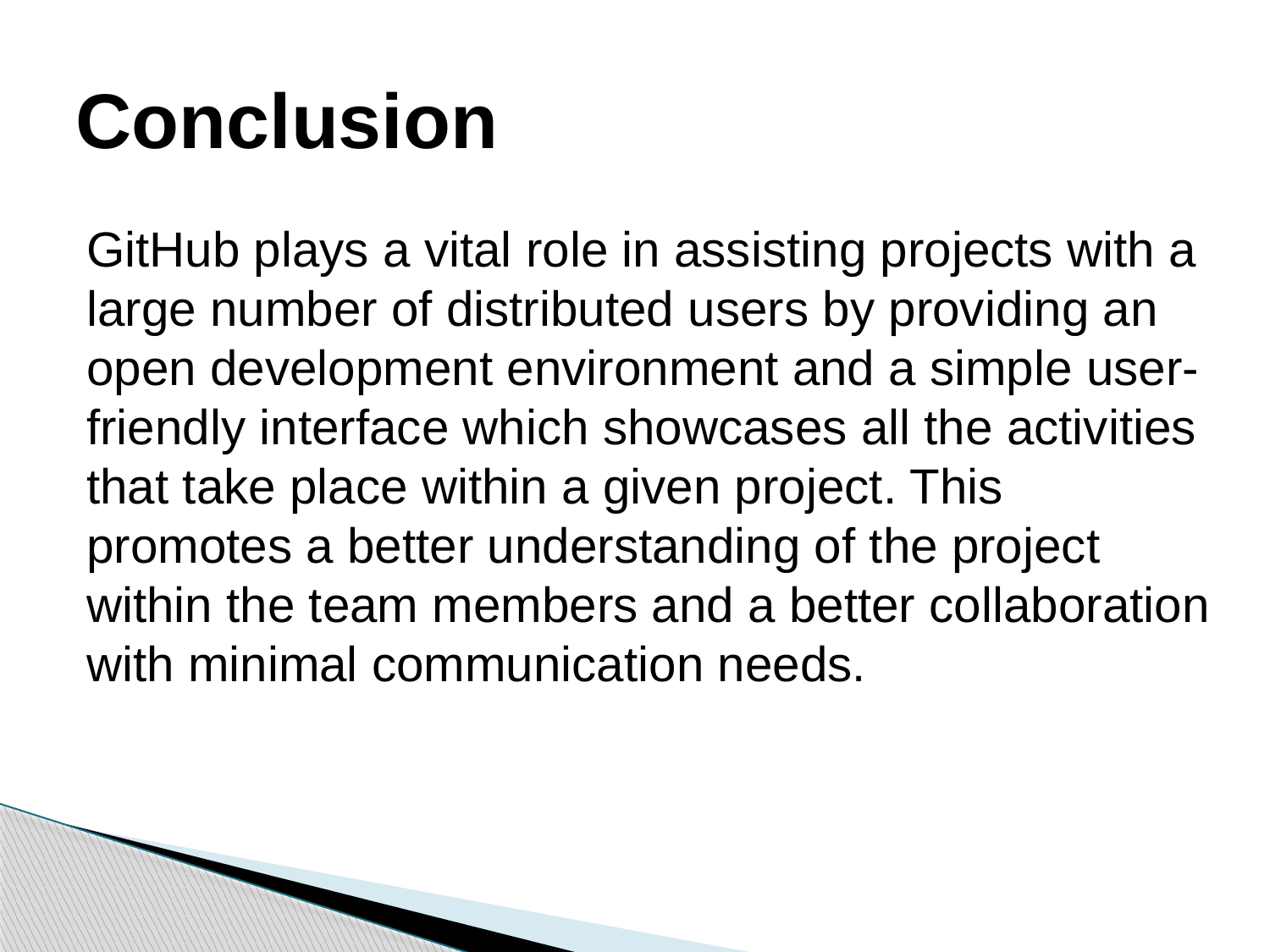

# Conclusion
GitHub plays a vital role in assisting projects with a large number of distributed users by providing an open development environment and a simple user-friendly interface which showcases all the activities that take place within a given project. This promotes a better understanding of the project within the team members and a better collaboration with minimal communication needs.